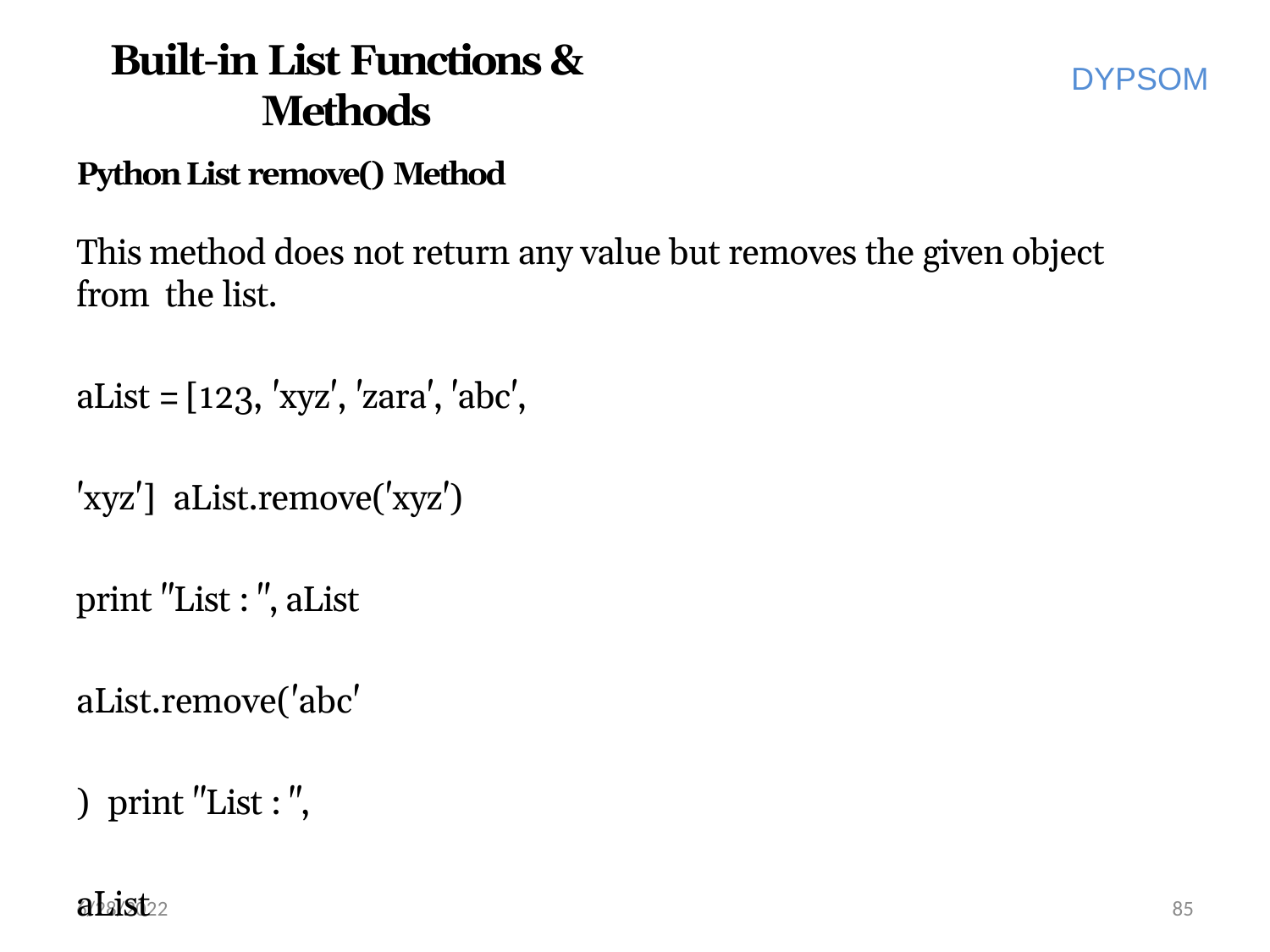

# Built-in List Functions & Methods
DYPSOM
Python List remove() Method

This method does not return any value but removes the given object from  the list.
aList = [123, 'xyz', 'zara', 'abc', 'xyz']  aList.remove('xyz')
print "List : ", aList  aList.remove('abc')  print "List : ", aList
6/28/2022
85